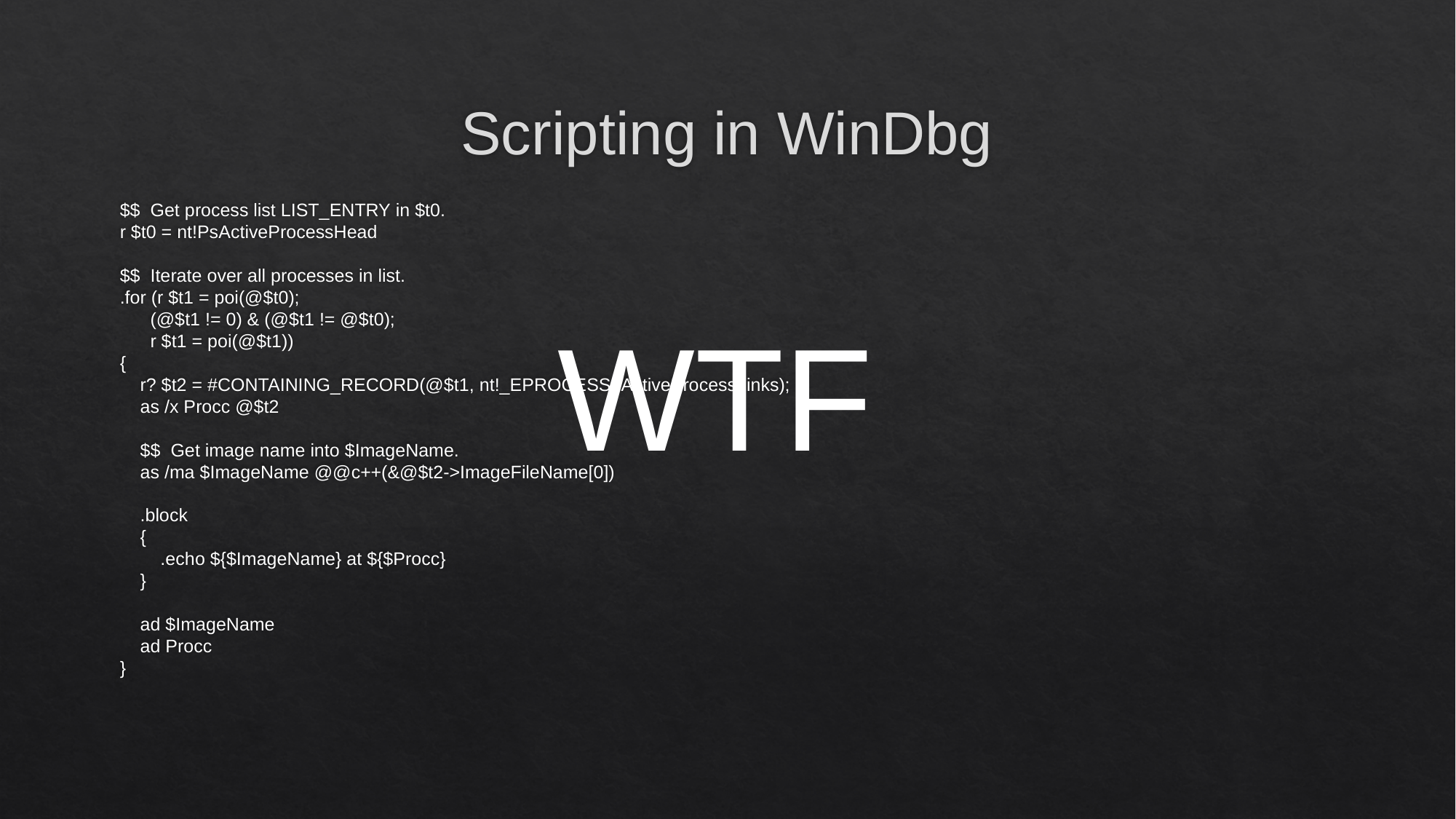

# Scripting in WinDbg
$$  Get process list LIST_ENTRY in $t0.
r $t0 = nt!PsActiveProcessHead
$$  Iterate over all processes in list.
.for (r $t1 = poi(@$t0);
      (@$t1 != 0) & (@$t1 != @$t0);
      r $t1 = poi(@$t1))
{
    r? $t2 = #CONTAINING_RECORD(@$t1, nt!_EPROCESS, ActiveProcessLinks);
    as /x Procc @$t2
    $$  Get image name into $ImageName.
    as /ma $ImageName @@c++(&@$t2->ImageFileName[0])
    .block
    {
        .echo ${$ImageName} at ${$Procc}
    }
    ad $ImageName
    ad Procc
}
WTF